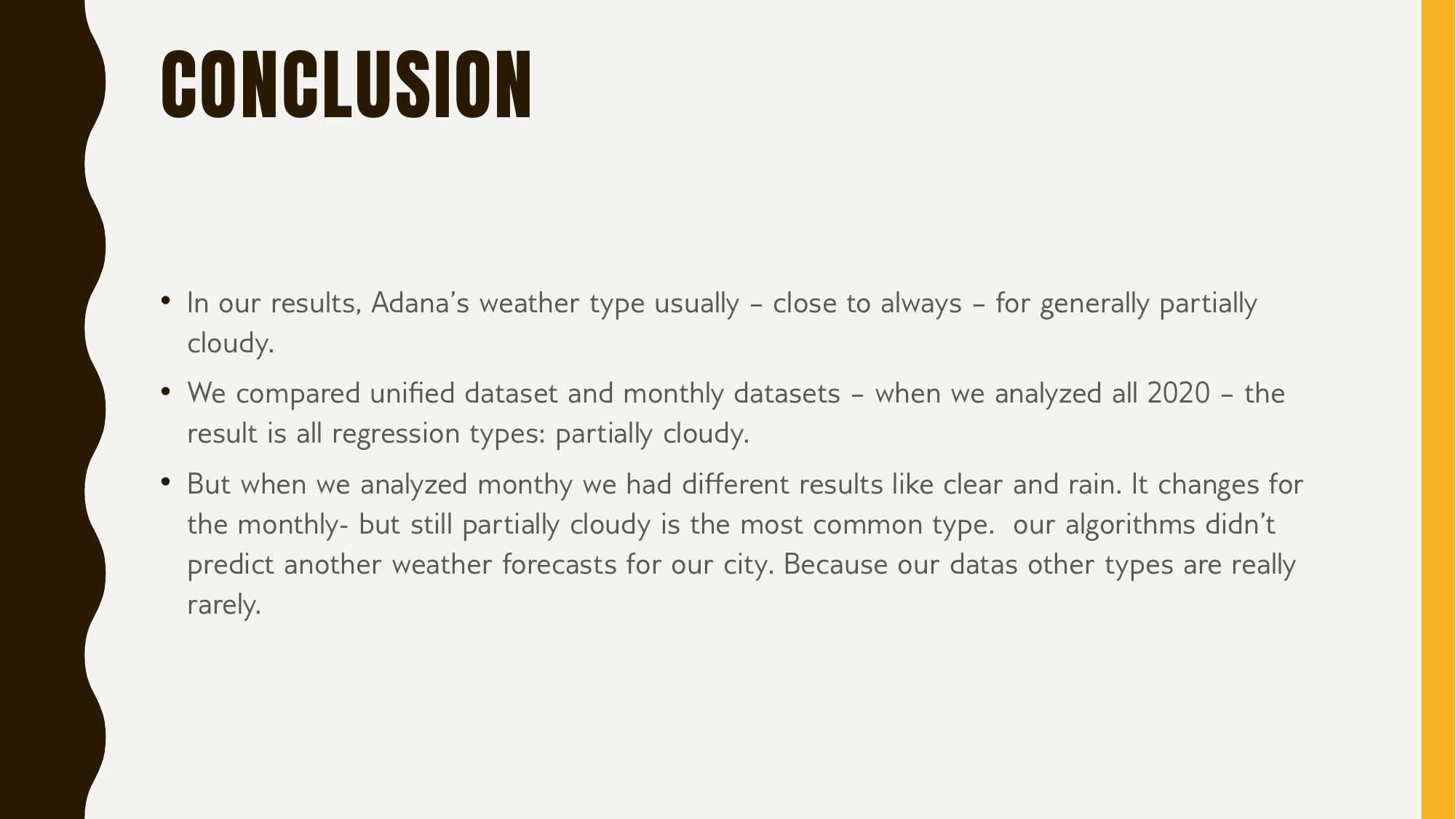

# Conclusıon
In our results, Adana’s weather type usually – close to always – for generally partially cloudy.
We compared unified dataset and monthly datasets – when we analyzed all 2020 – the result is all regression types: partially cloudy.
But when we analyzed monthy we had different results like clear and rain. It changes for the monthly- but still partially cloudy is the most common type.  our algorithms didn’t predict another weather forecasts for our city. Because our datas other types are really rarely.